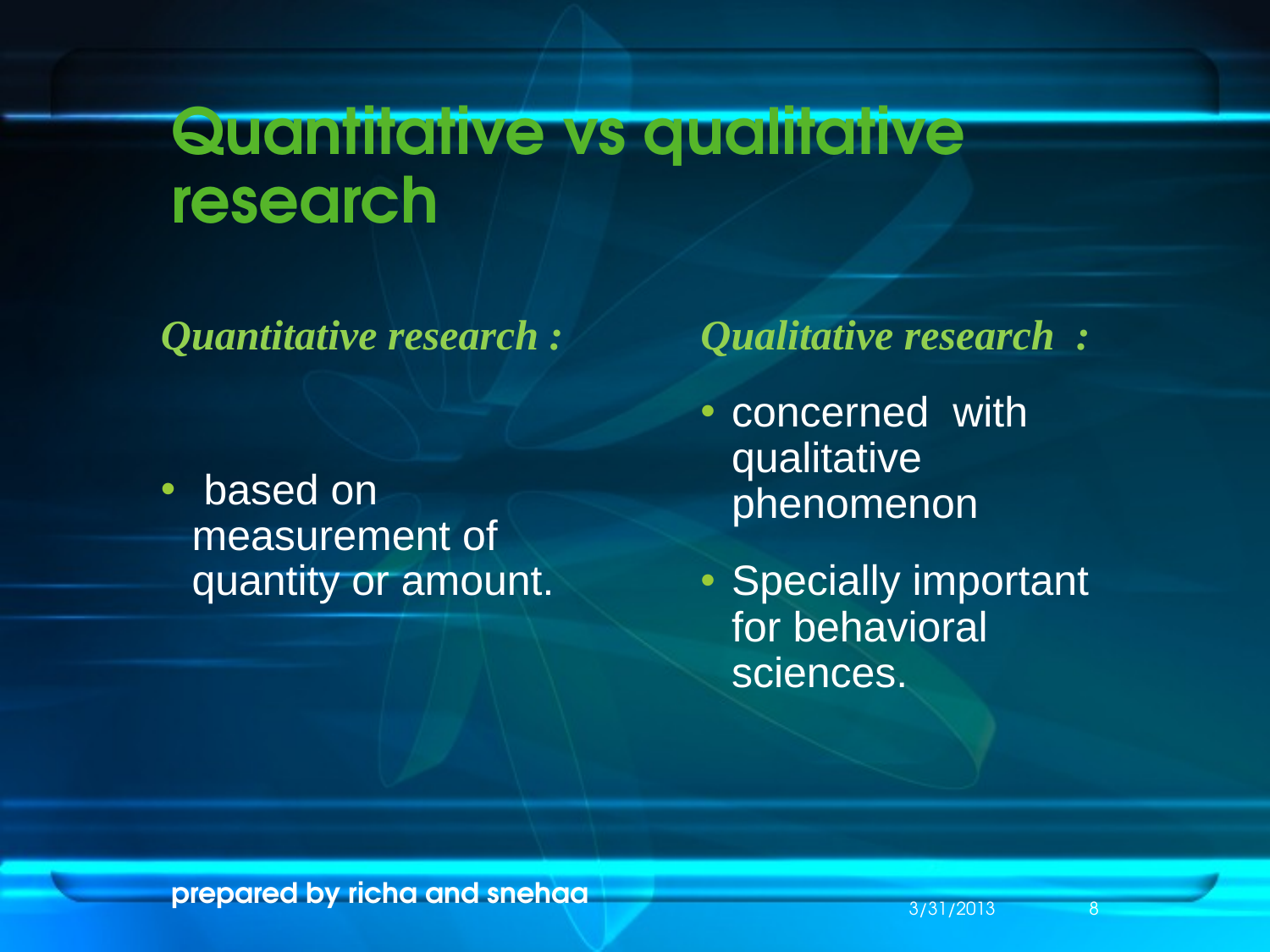

# Quantitative vs qualitative research
Quantitative research :

 based on measurement of quantity or amount.

Qualitative research  :
concerned  with qualitative phenomenon
Specially important for behavioral sciences.
prepared by richa and snehaa
3/31/2013
8